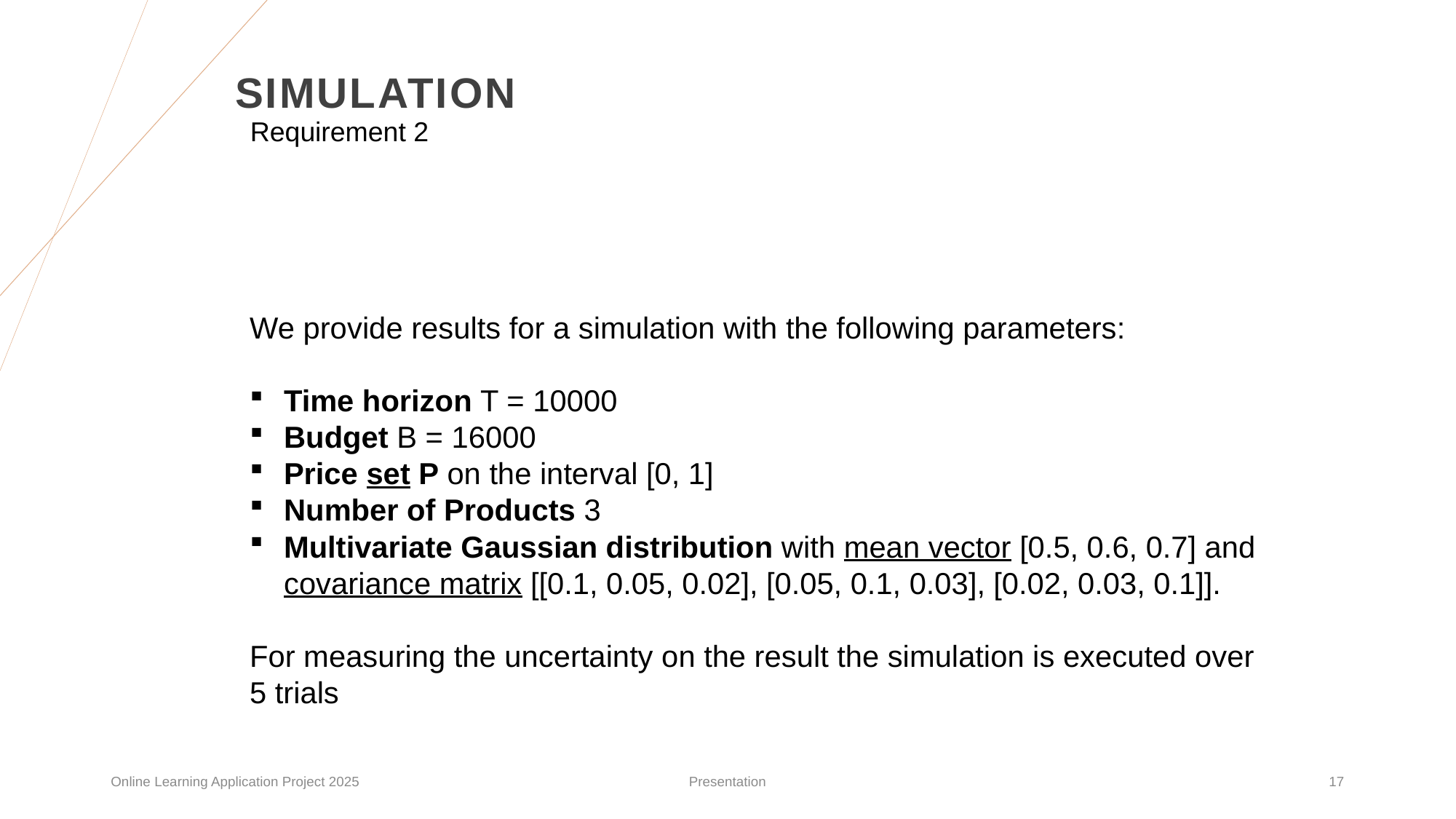

# simulation
Requirement 2
We provide results for a simulation with the following parameters:
Time horizon T = 10000
Budget B = 16000
Price set P on the interval [0, 1]
Number of Products 3
Multivariate Gaussian distribution with mean vector [0.5, 0.6, 0.7] and covariance matrix [[0.1, 0.05, 0.02], [0.05, 0.1, 0.03], [0.02, 0.03, 0.1]].

For measuring the uncertainty on the result the simulation is executed over 5 trials

Online Learning Application Project 2025

Presentation
17